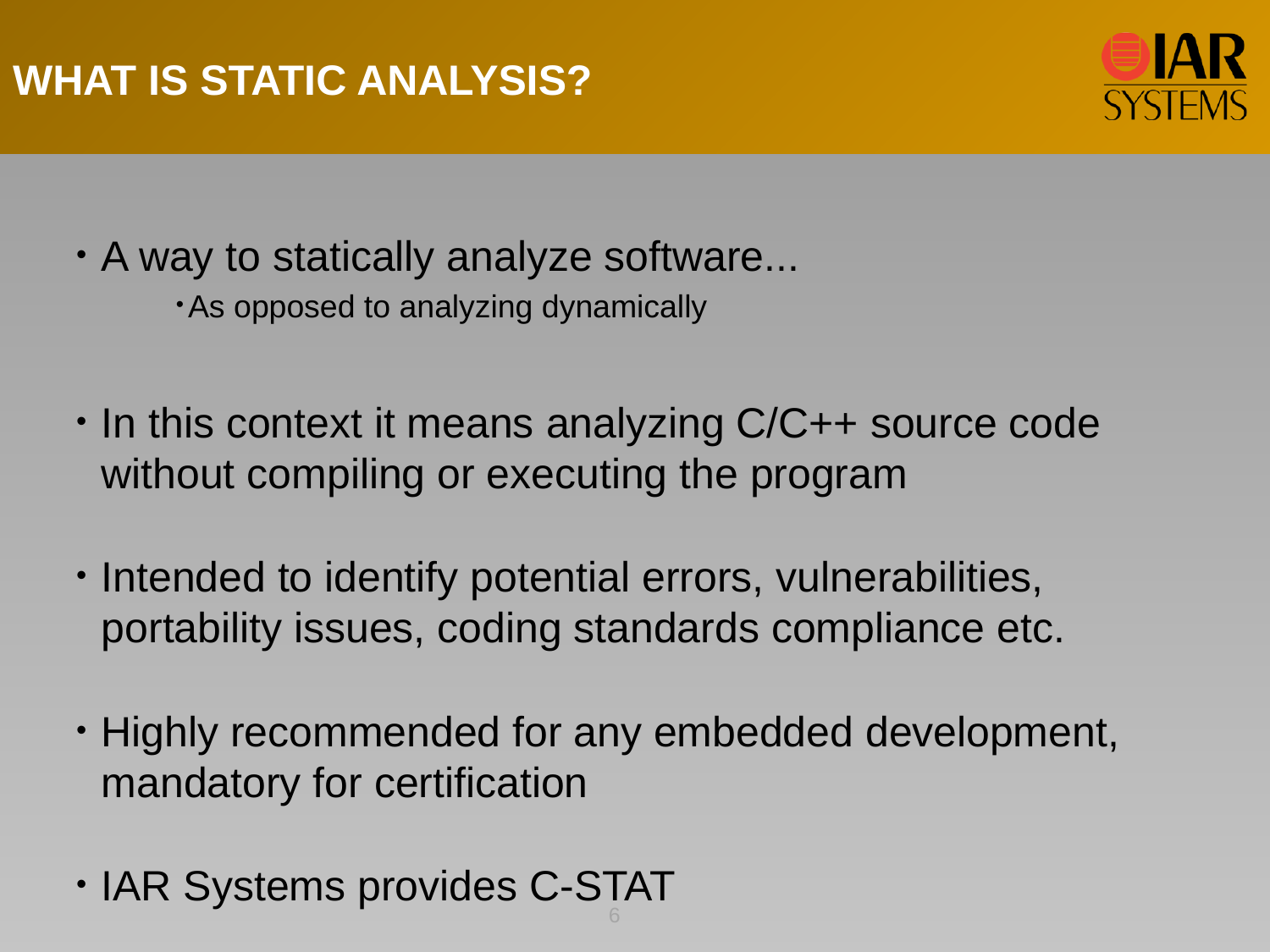

WHAT IS STATIC ANALYSIS?
A way to statically analyze software...
As opposed to analyzing dynamically

In this context it means analyzing C/C++ source code without compiling or executing the program

Intended to identify potential errors, vulnerabilities, portability issues, coding standards compliance etc.

Highly recommended for any embedded development, mandatory for certification

IAR Systems provides C-STAT
6